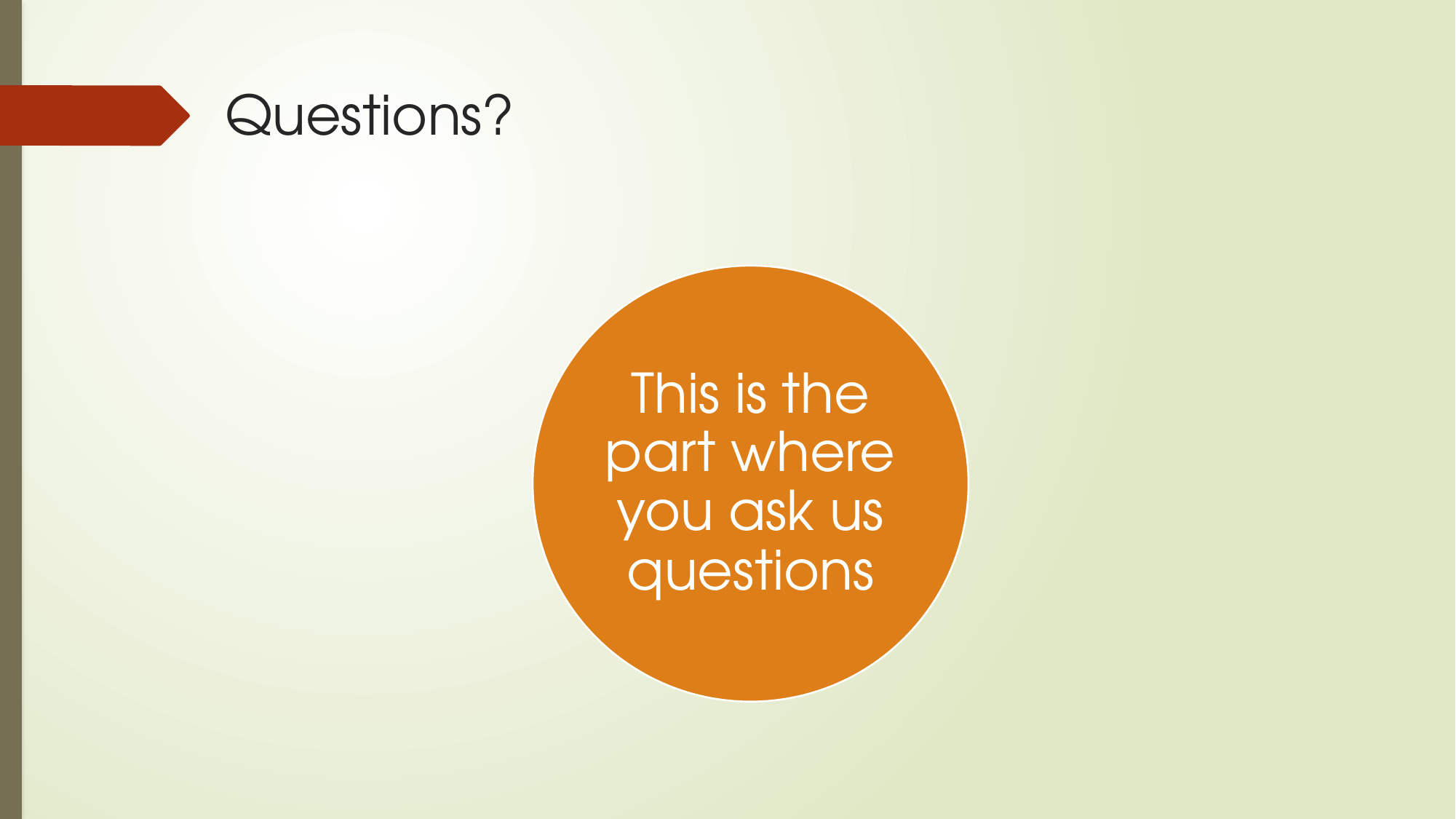

# Questions?

This is the part where you ask us questions